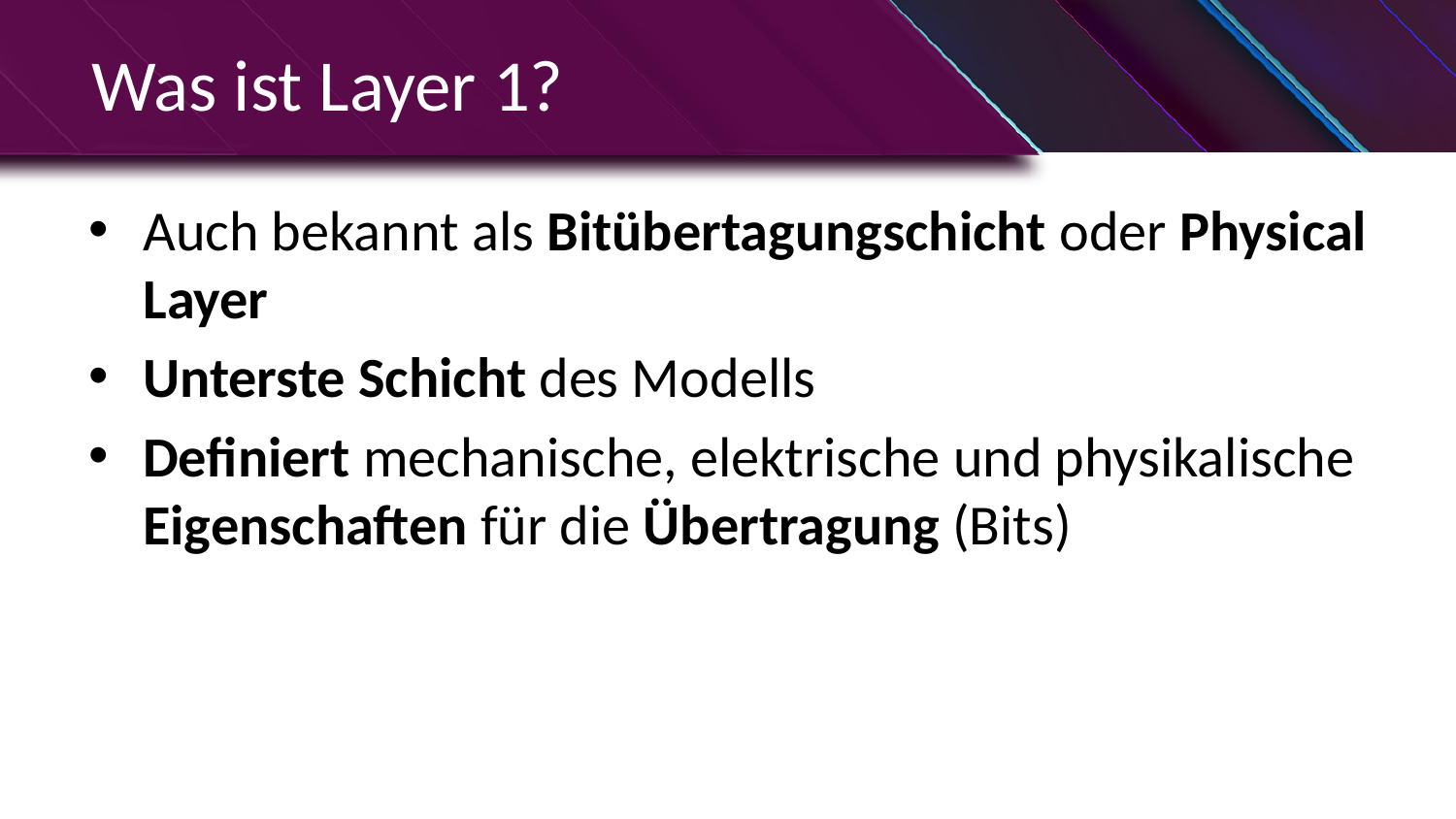

# Was ist Layer 1?
Auch bekannt als Bitübertagungschicht oder Physical Layer
Unterste Schicht des Modells
Definiert mechanische, elektrische und physikalische Eigenschaften für die Übertragung (Bits)